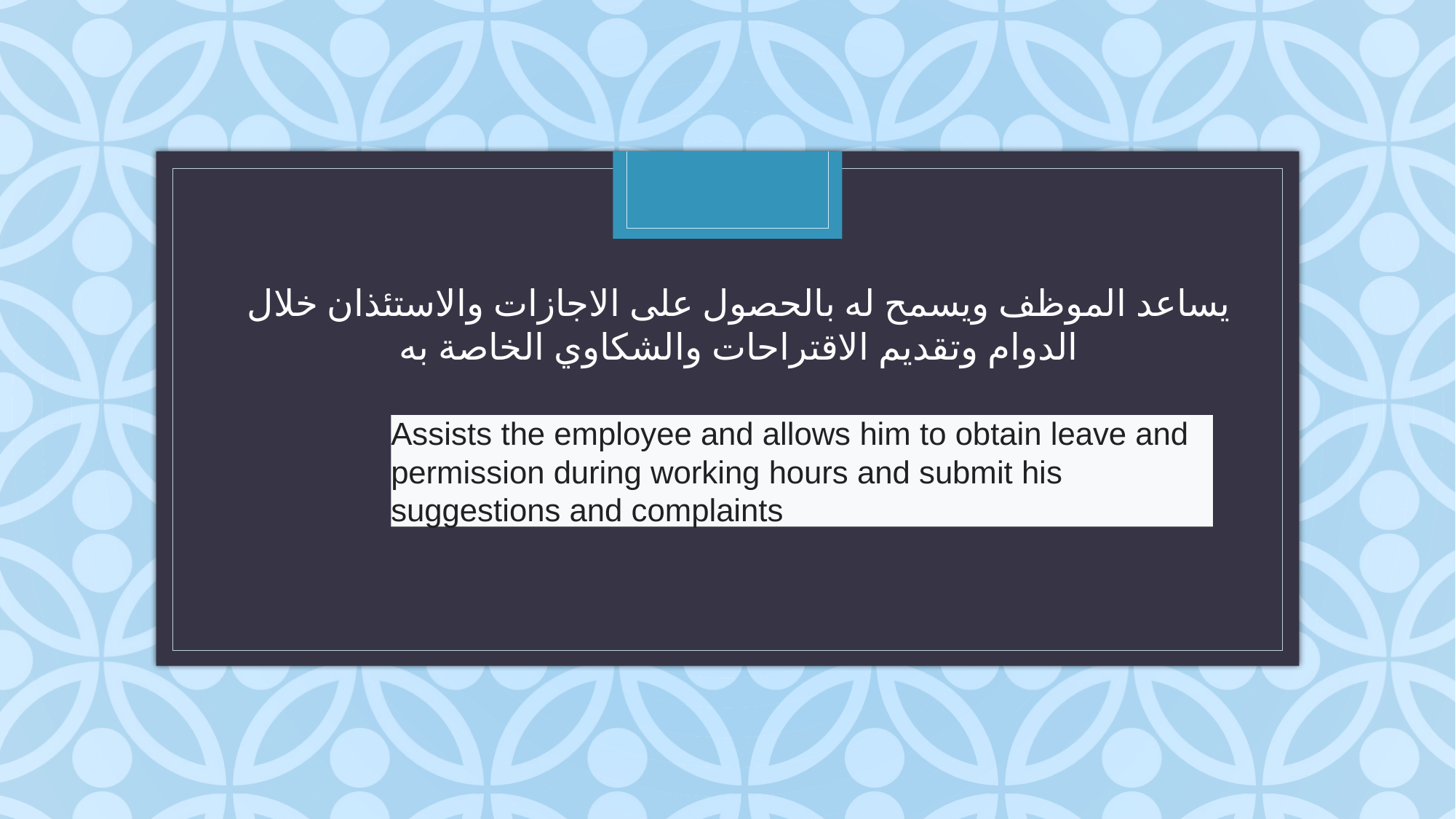

# ‏
يساعد الموظف ويسمح له بالحصول على الاجازات والاستئذان خلال الدوام وتقديم الاقتراحات والشكاوي الخاصة به
Assists the employee and allows him to obtain leave and permission during working hours and submit his suggestions and complaints